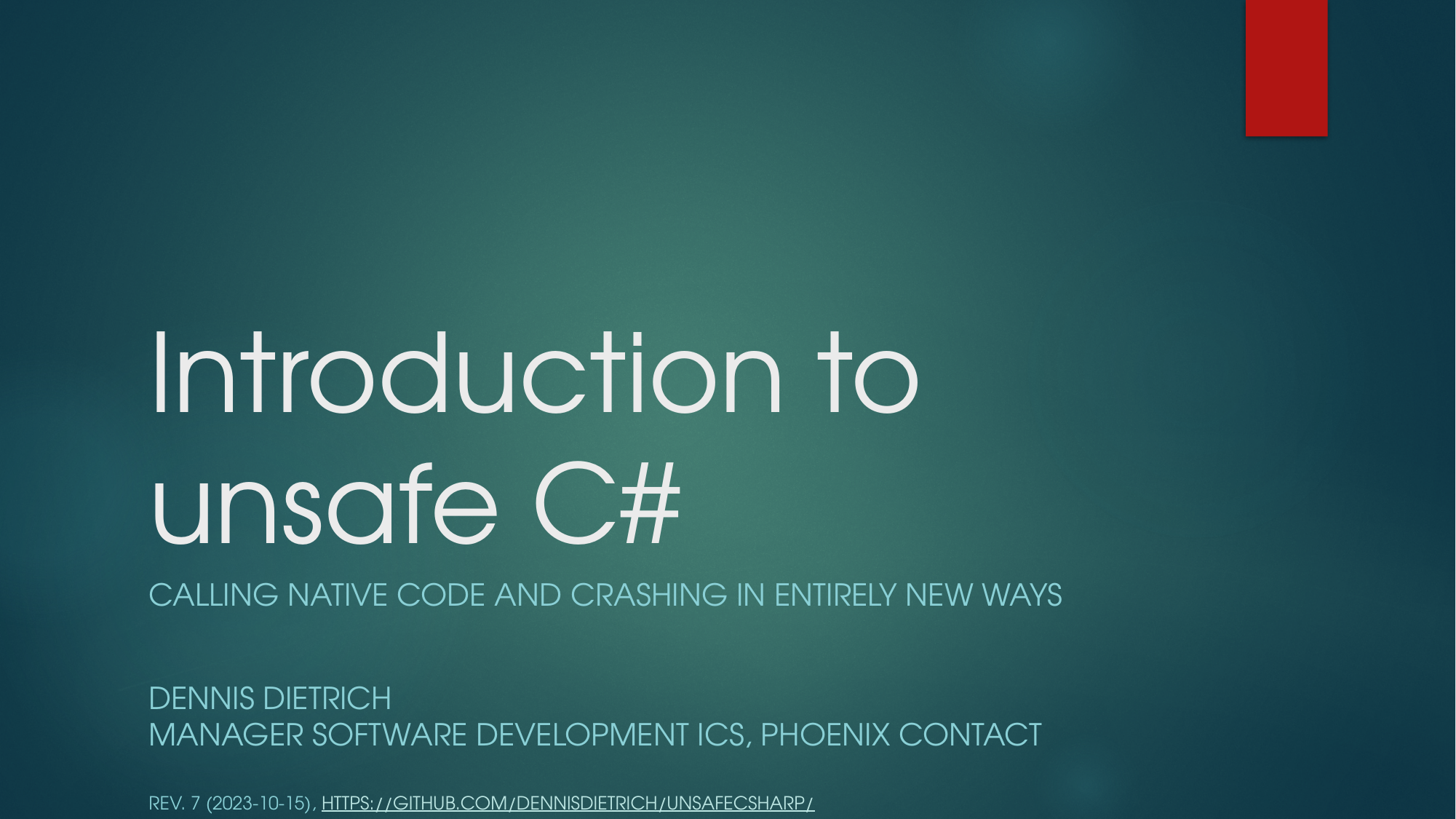

# Introduction to unsafe C#
Calling native code and crashing in entirely new ways
Dennis Dietrich
Manager Software Development ICS, Phoenix Contact
Rev. 7 (2023-10-15), https://github.com/dennisdietrich/UnsafeCSharp/